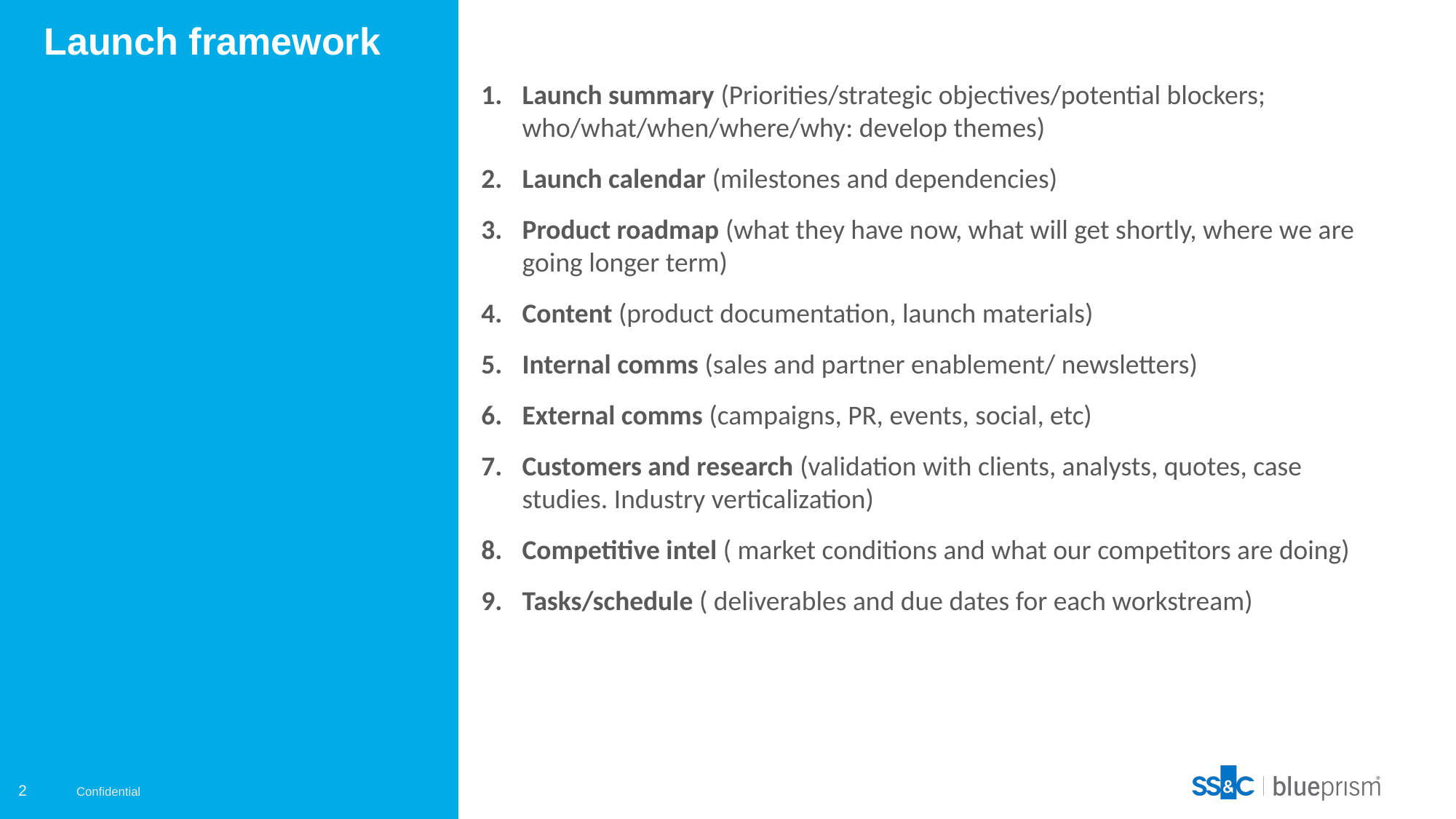

# Launch framework

Launch summary (Priorities/strategic objectives/potential blockers; who/what/when/where/why: develop themes)
Launch calendar (milestones and dependencies)
Product roadmap (what they have now, what will get shortly, where we are going longer term)
Content (product documentation, launch materials)
Internal comms (sales and partner enablement/ newsletters)
External comms (campaigns, PR, events, social, etc)
Customers and research (validation with clients, analysts, quotes, case studies. Industry verticalization)
Competitive intel ( market conditions and what our competitors are doing)
Tasks/schedule ( deliverables and due dates for each workstream)

2